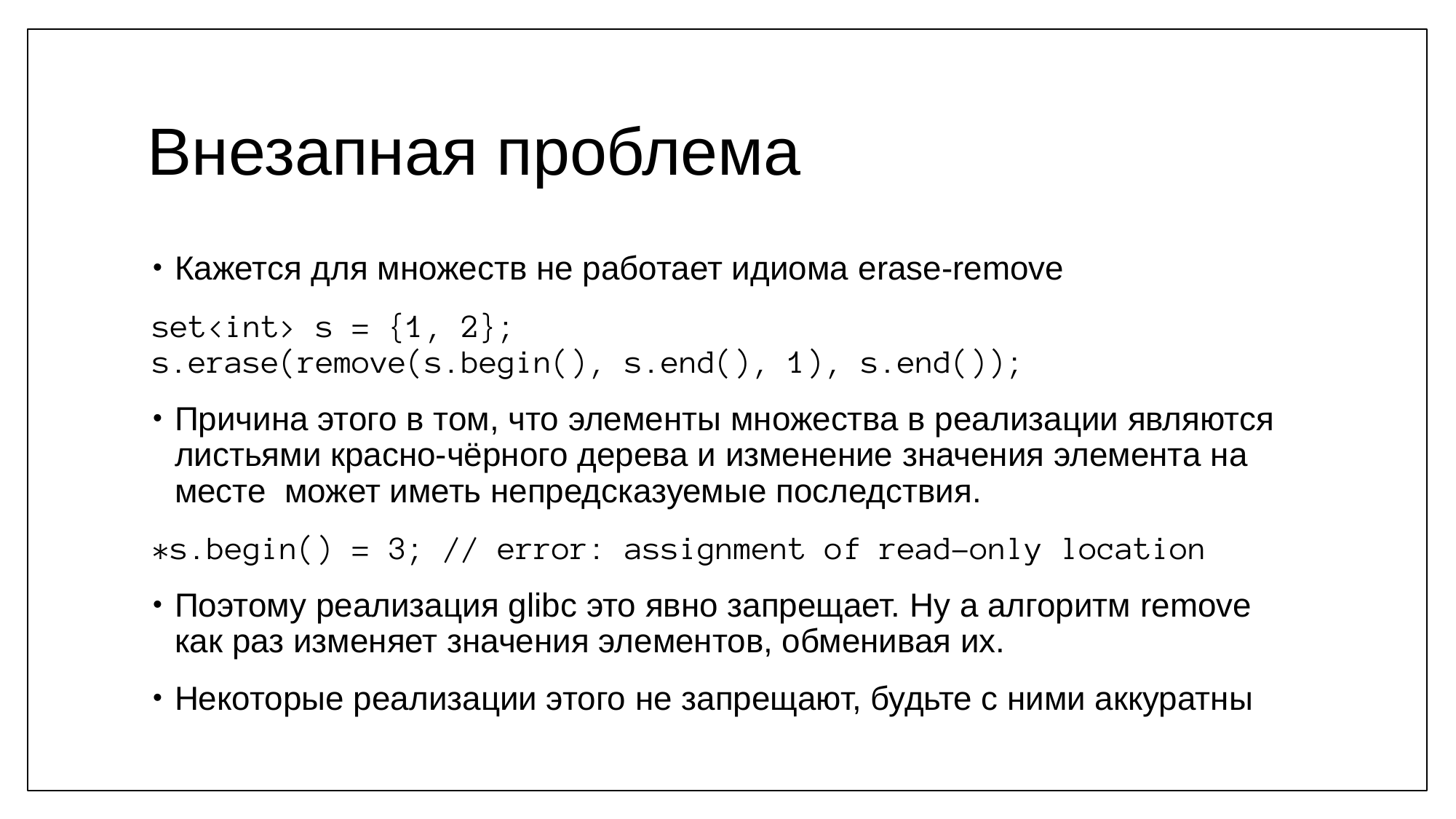

# Внезапная проблема
Кажется для множеств не работает идиома erase-remove
set<int> s = {1, 2};
s.erase(remove(s.begin(), s.end(), 1), s.end());
Причина этого в том, что элементы множества в реализации являются листьями красно-чёрного дерева и изменение значения элемента на месте  может иметь непредсказуемые последствия.
*s.begin() = 3; // error: assignment of read-only location
Поэтому реализация glibc это явно запрещает. Ну а алгоритм remove как раз изменяет значения элементов, обменивая их.
Некоторые реализации этого не запрещают, будьте с ними аккуратны